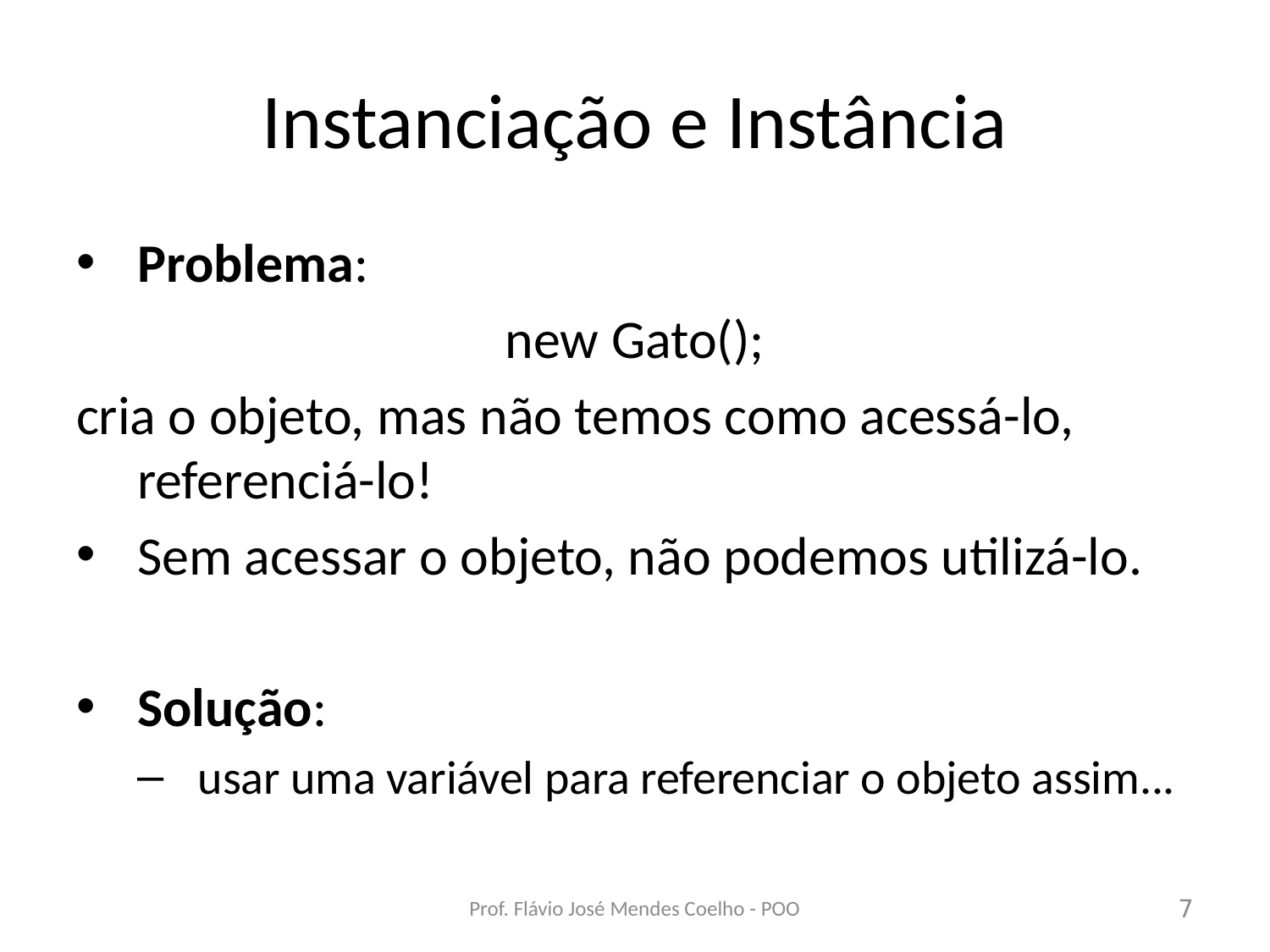

# Instanciação e Instância
Problema:
new Gato();
cria o objeto, mas não temos como acessá-lo, referenciá-lo!
Sem acessar o objeto, não podemos utilizá-lo.

Solução:
usar uma variável para referenciar o objeto assim...
Prof. Flávio José Mendes Coelho - POO
7